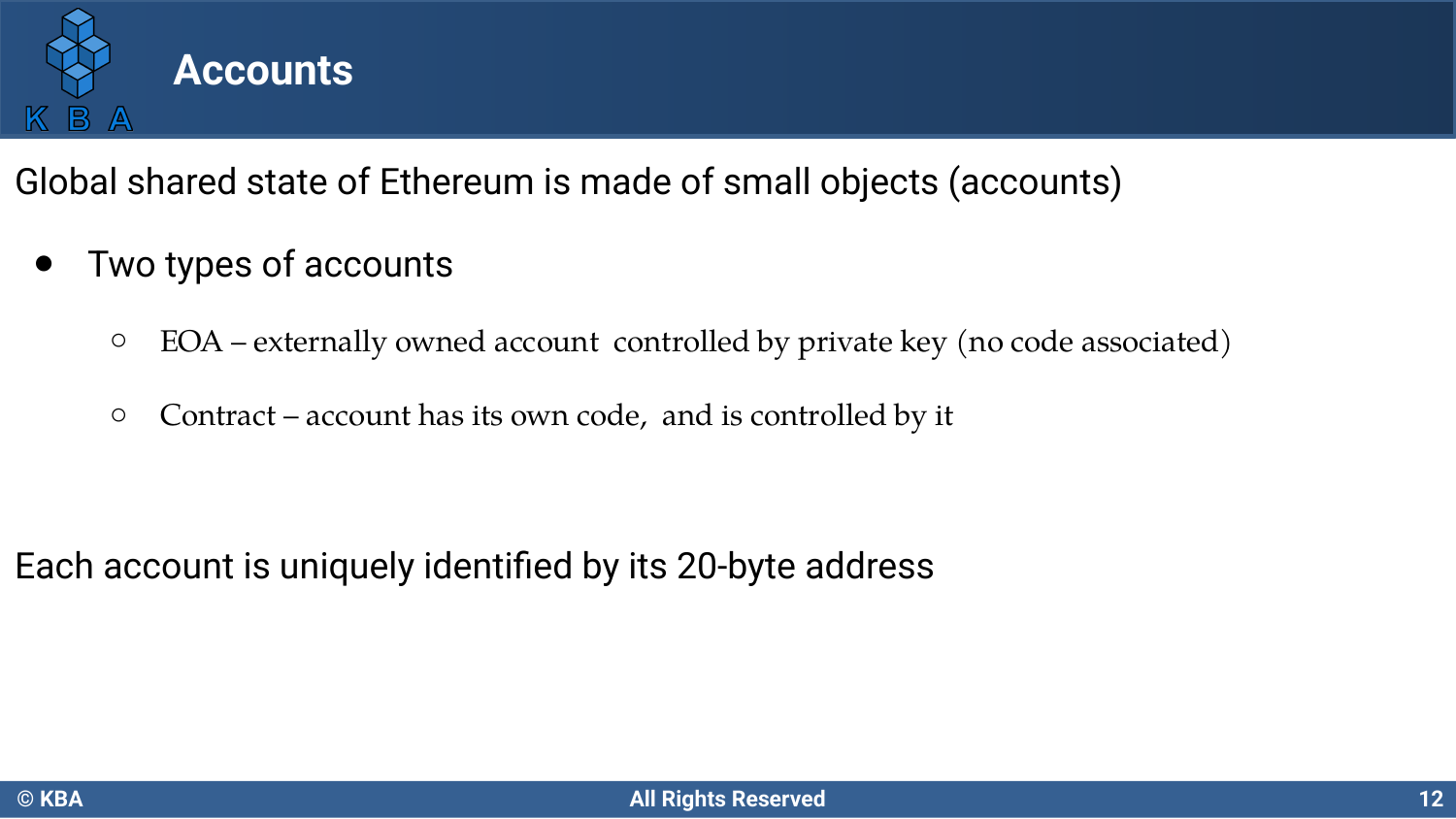

# Accounts
Global shared state of Ethereum is made of small objects (accounts)
Two types of accounts
EOA – externally owned account  controlled by private key (no code associated)
Contract – account has its own code,  and is controlled by it

Each account is uniquely identified by its 20-byte address